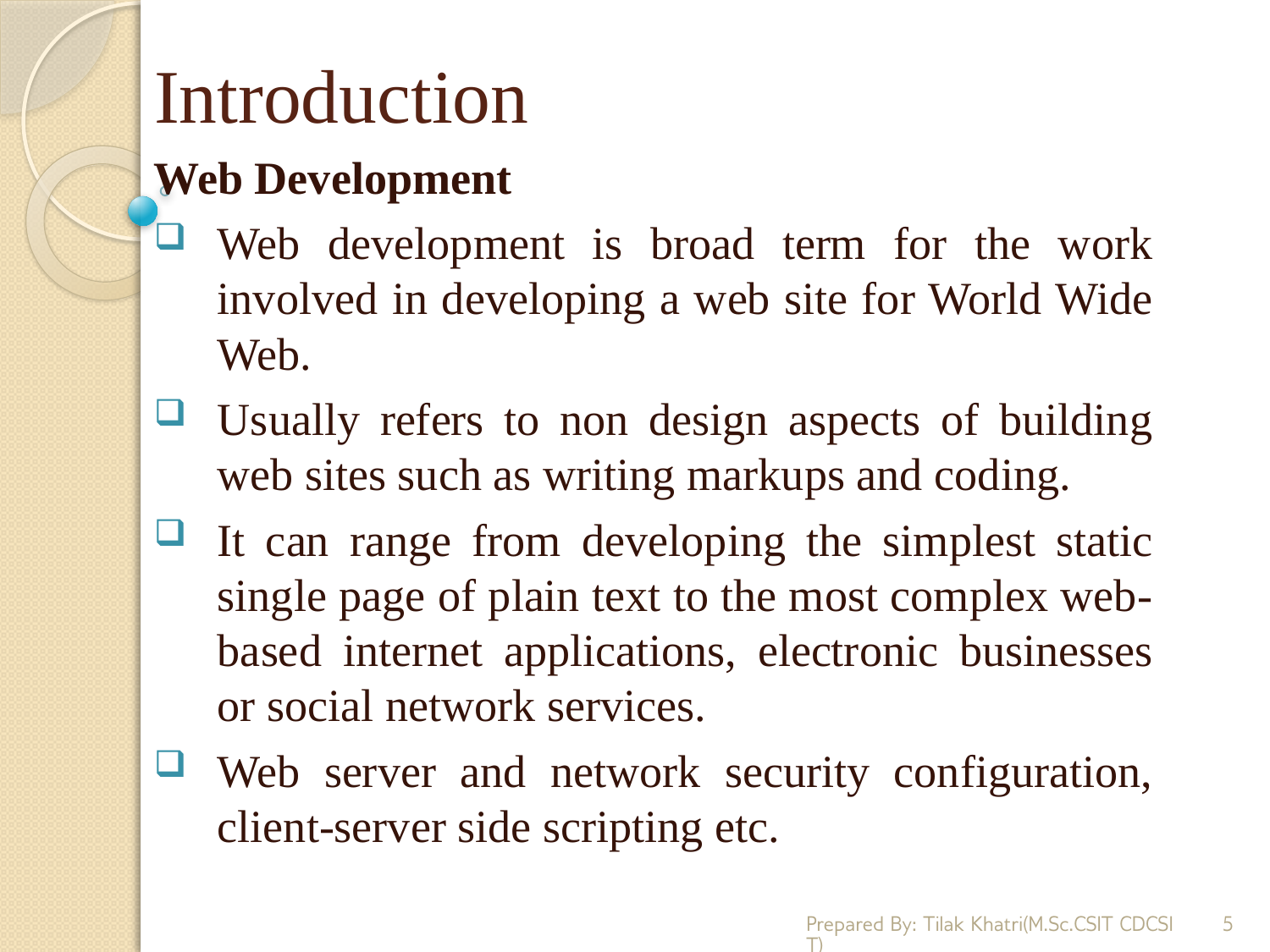

# Introduction
Web Development
Web development is broad term for the work involved in developing a web site for World Wide Web.
Usually refers to non design aspects of building web sites such as writing markups and coding.
It can range from developing the simplest static single page of plain text to the most complex web-based internet applications, electronic businesses or social network services.
Web server and network security configuration, client-server side scripting etc.
Prepared By: Tilak Khatri(M.Sc.CSIT CDCSIT)
5